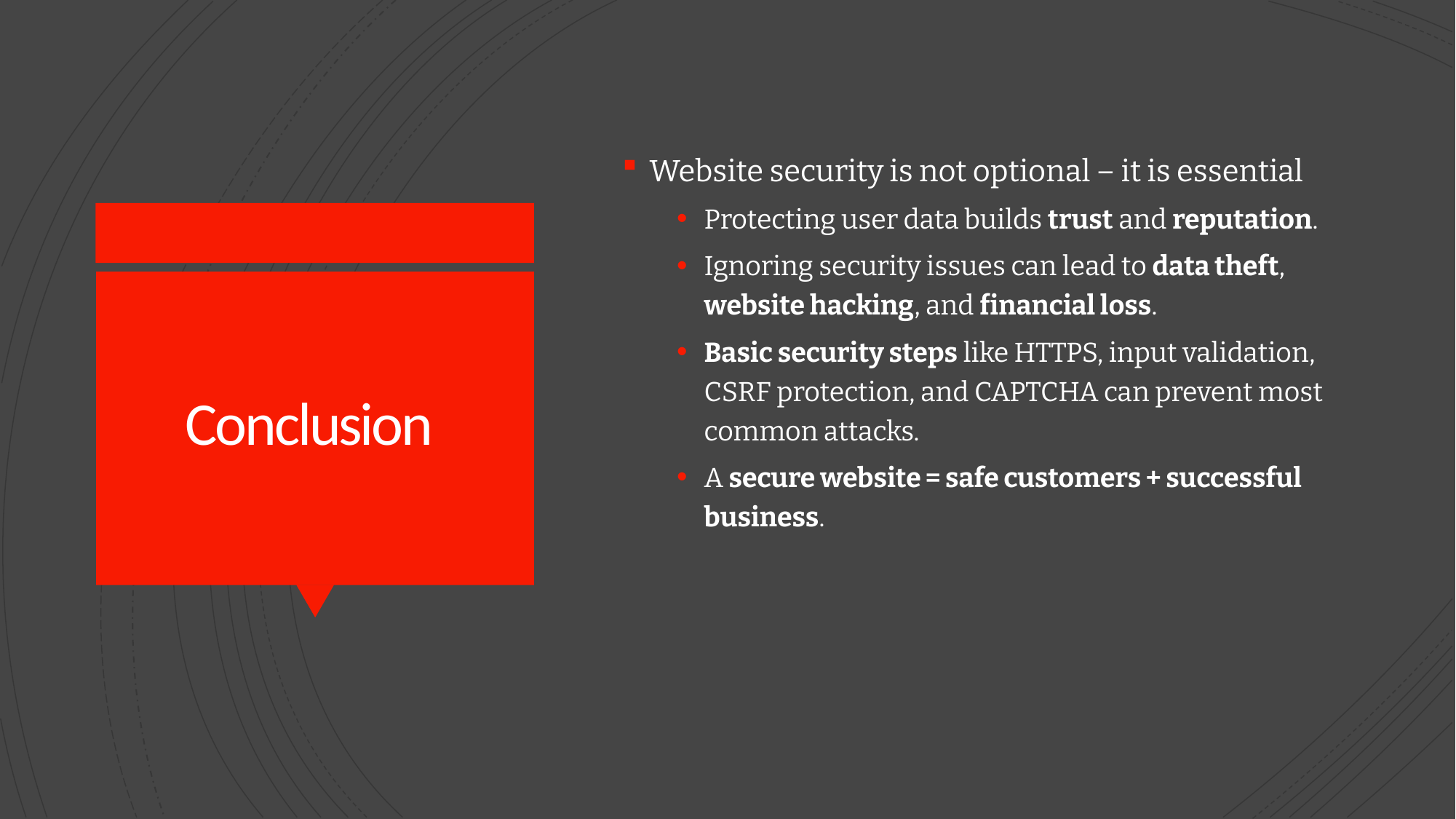

Website security is not optional – it is essential
Protecting user data builds trust and reputation.
Ignoring security issues can lead to data theft, website hacking, and financial loss.
Basic security steps like HTTPS, input validation, CSRF protection, and CAPTCHA can prevent most common attacks.
A secure website = safe customers + successful business.
# Conclusion